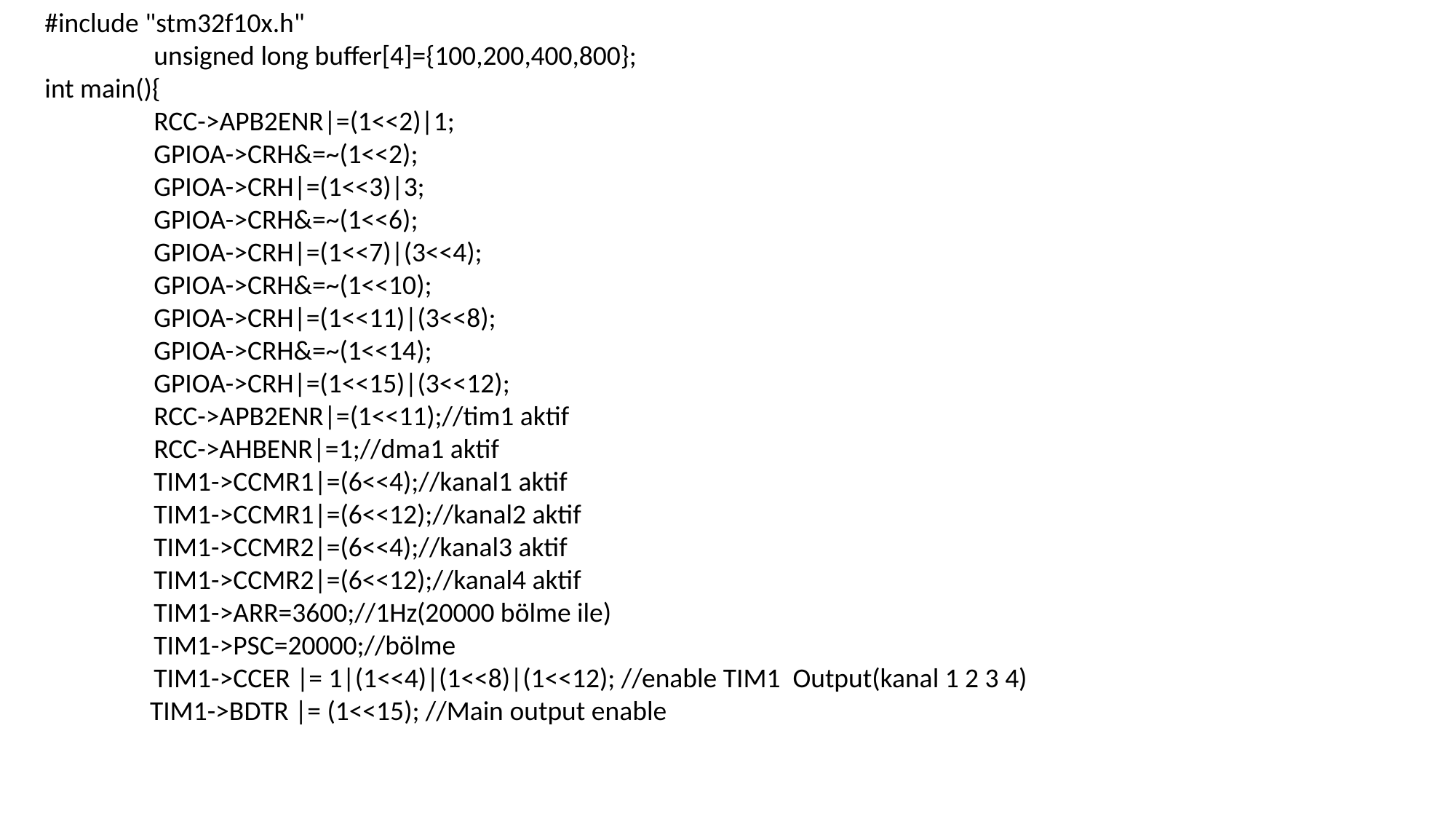

#include "stm32f10x.h"
	unsigned long buffer[4]={100,200,400,800};
int main(){
	RCC->APB2ENR|=(1<<2)|1;
	GPIOA->CRH&=~(1<<2);
	GPIOA->CRH|=(1<<3)|3;
	GPIOA->CRH&=~(1<<6);
	GPIOA->CRH|=(1<<7)|(3<<4);
	GPIOA->CRH&=~(1<<10);
	GPIOA->CRH|=(1<<11)|(3<<8);
	GPIOA->CRH&=~(1<<14);
	GPIOA->CRH|=(1<<15)|(3<<12);
	RCC->APB2ENR|=(1<<11);//tim1 aktif
	RCC->AHBENR|=1;//dma1 aktif
	TIM1->CCMR1|=(6<<4);//kanal1 aktif
	TIM1->CCMR1|=(6<<12);//kanal2 aktif
	TIM1->CCMR2|=(6<<4);//kanal3 aktif
	TIM1->CCMR2|=(6<<12);//kanal4 aktif
	TIM1->ARR=3600;//1Hz(20000 bölme ile)
	TIM1->PSC=20000;//bölme
	TIM1->CCER |= 1|(1<<4)|(1<<8)|(1<<12); //enable TIM1  Output(kanal 1 2 3 4)
                 TIM1->BDTR |= (1<<15); //Main output enable